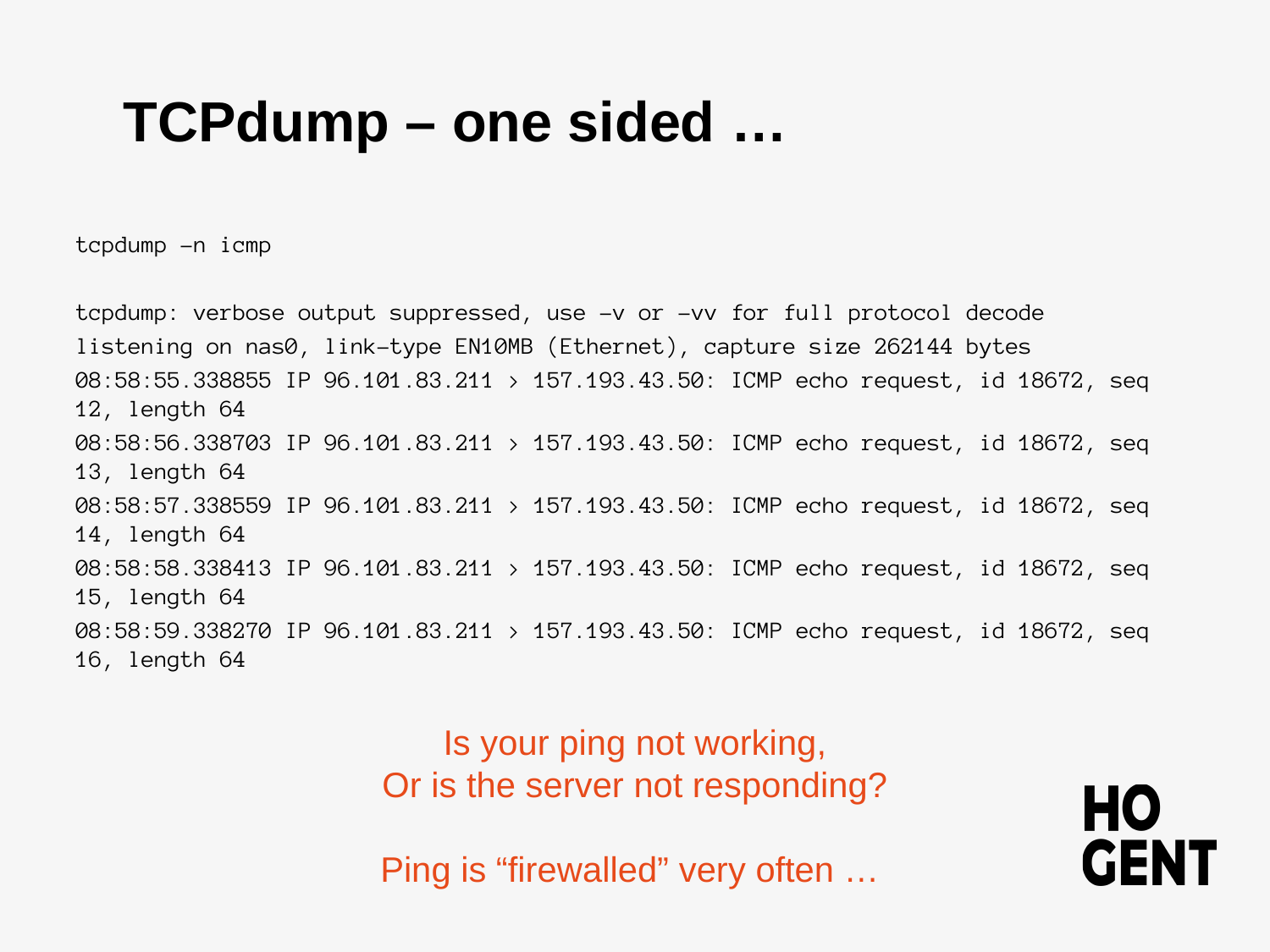

# TCPdump – one sided …
tcpdump -n icmp

tcpdump: verbose output suppressed, use -v or -vv for full protocol decode
listening on nas0, link-type EN10MB (Ethernet), capture size 262144 bytes
08:58:55.338855 IP 96.101.83.211 > 157.193.43.50: ICMP echo request, id 18672, seq 12, length 64
08:58:56.338703 IP 96.101.83.211 > 157.193.43.50: ICMP echo request, id 18672, seq 13, length 64
08:58:57.338559 IP 96.101.83.211 > 157.193.43.50: ICMP echo request, id 18672, seq 14, length 64
08:58:58.338413 IP 96.101.83.211 > 157.193.43.50: ICMP echo request, id 18672, seq 15, length 64
08:58:59.338270 IP 96.101.83.211 > 157.193.43.50: ICMP echo request, id 18672, seq 16, length 64

Is your ping not working,
Or is the server not responding?

Ping is “firewalled” very often …